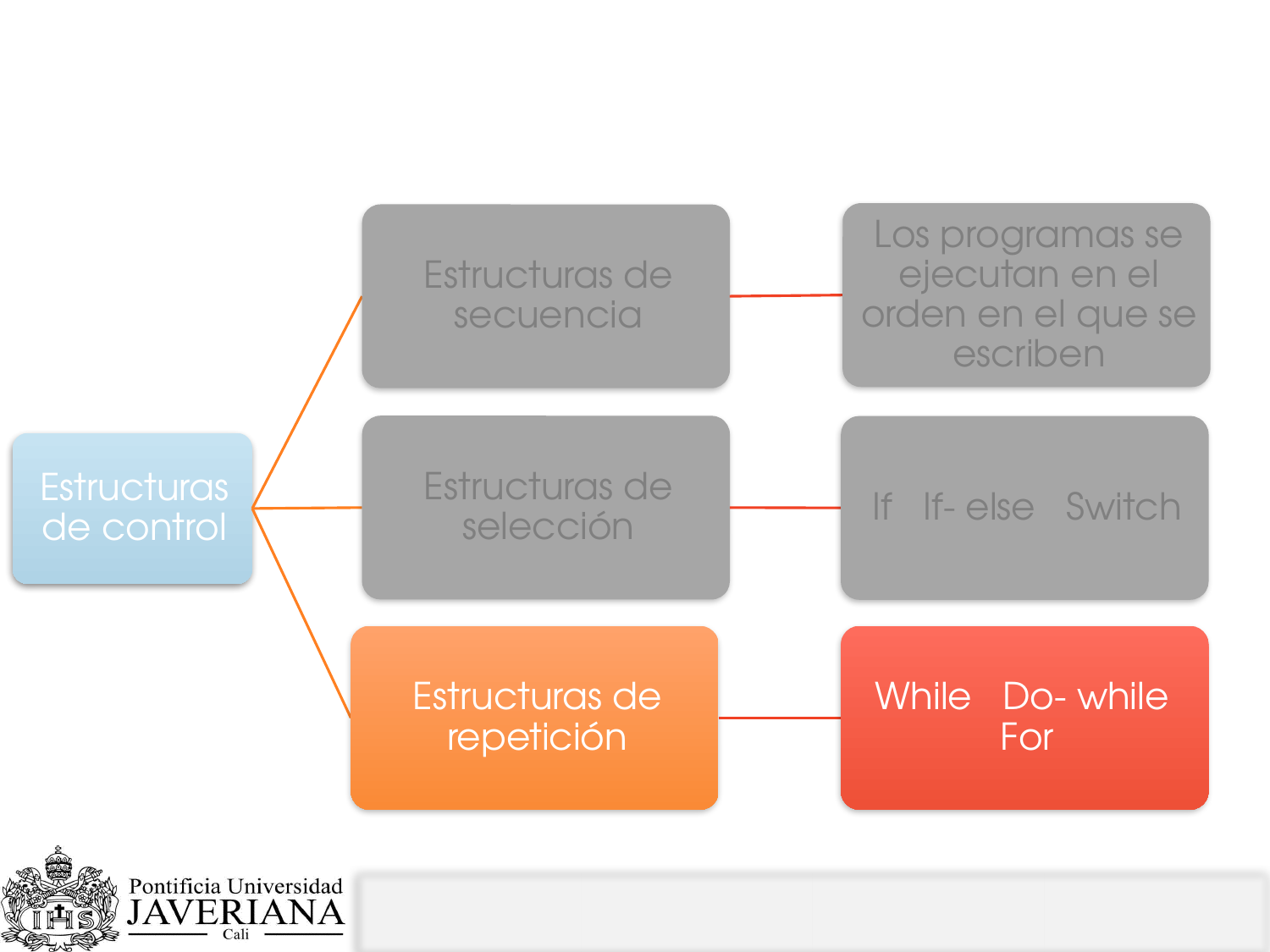

# Estructuras de control en la programación estructurada
Estructuras de control

Estructuras de secuencia

Los programas se ejecutan en el orden en el que se escriben

Estructuras de selección

If   If- else   Switch

Estructuras de repetición

While   Do- while  For